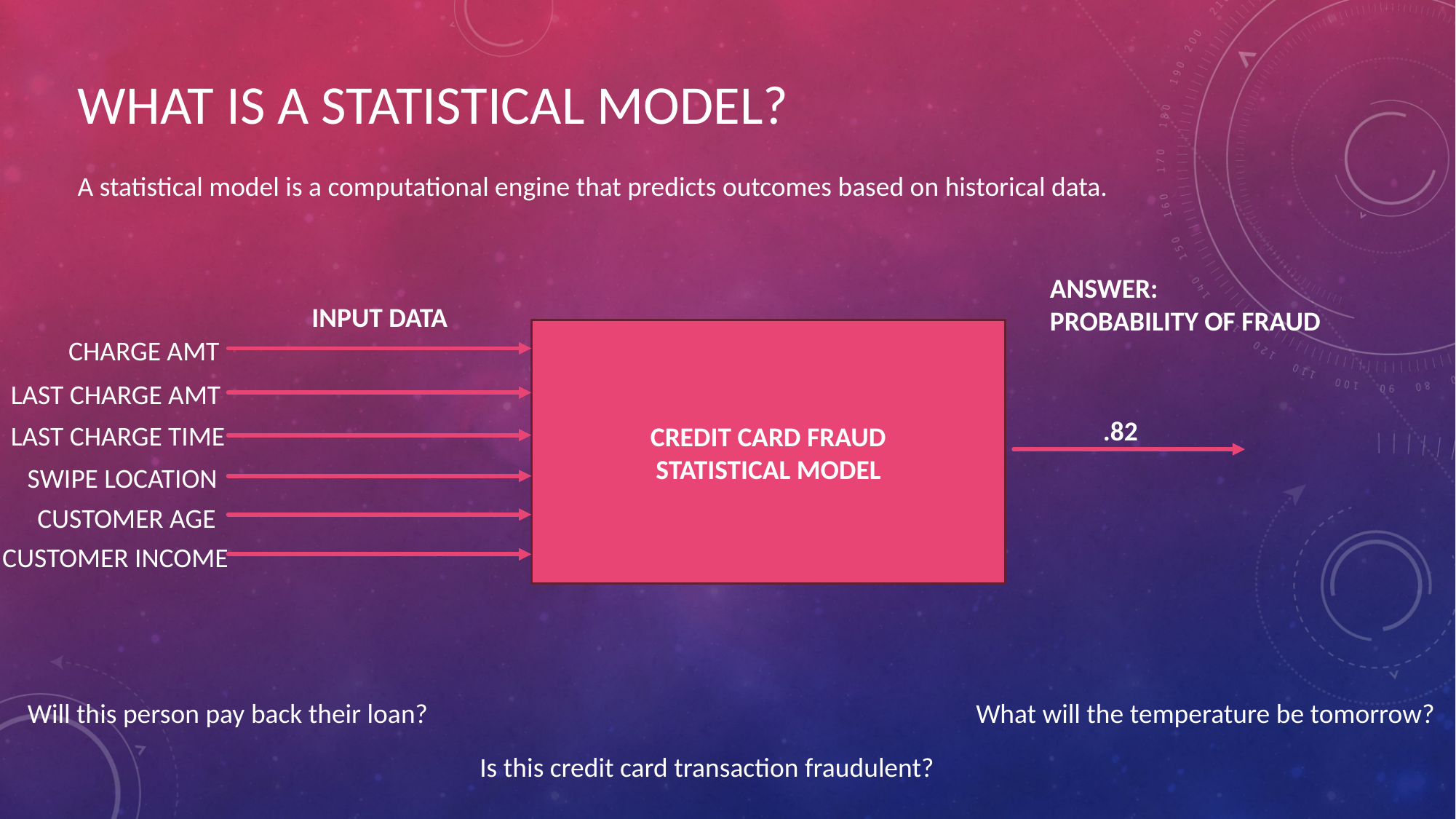

# What is a statistical model?
A statistical model is a computational engine that predicts outcomes based on historical data.
ANSWER:
PROBABILITY OF FRAUD
INPUT DATA
CREDIT CARD FRAUD
STATISTICAL MODEL
CHARGE AMT
LAST CHARGE AMT
.82
LAST CHARGE TIME
SWIPE LOCATION
CUSTOMER AGE
CUSTOMER INCOME
What will the temperature be tomorrow?
Will this person pay back their loan?
Is this credit card transaction fraudulent?